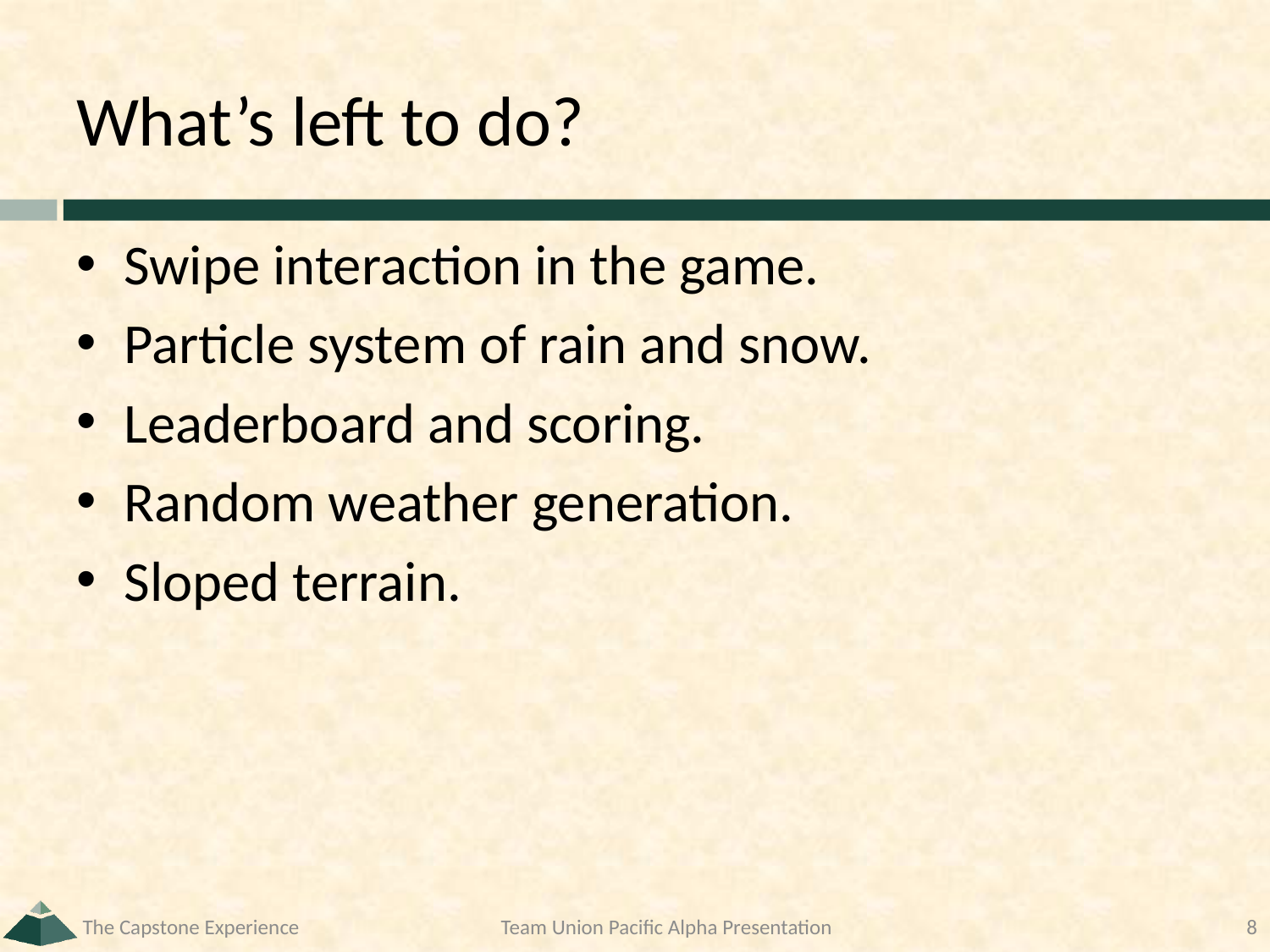

# What’s left to do?
Swipe interaction in the game.
Particle system of rain and snow.
Leaderboard and scoring.
Random weather generation.
Sloped terrain.
The Capstone Experience
Team Union Pacific Alpha Presentation
8